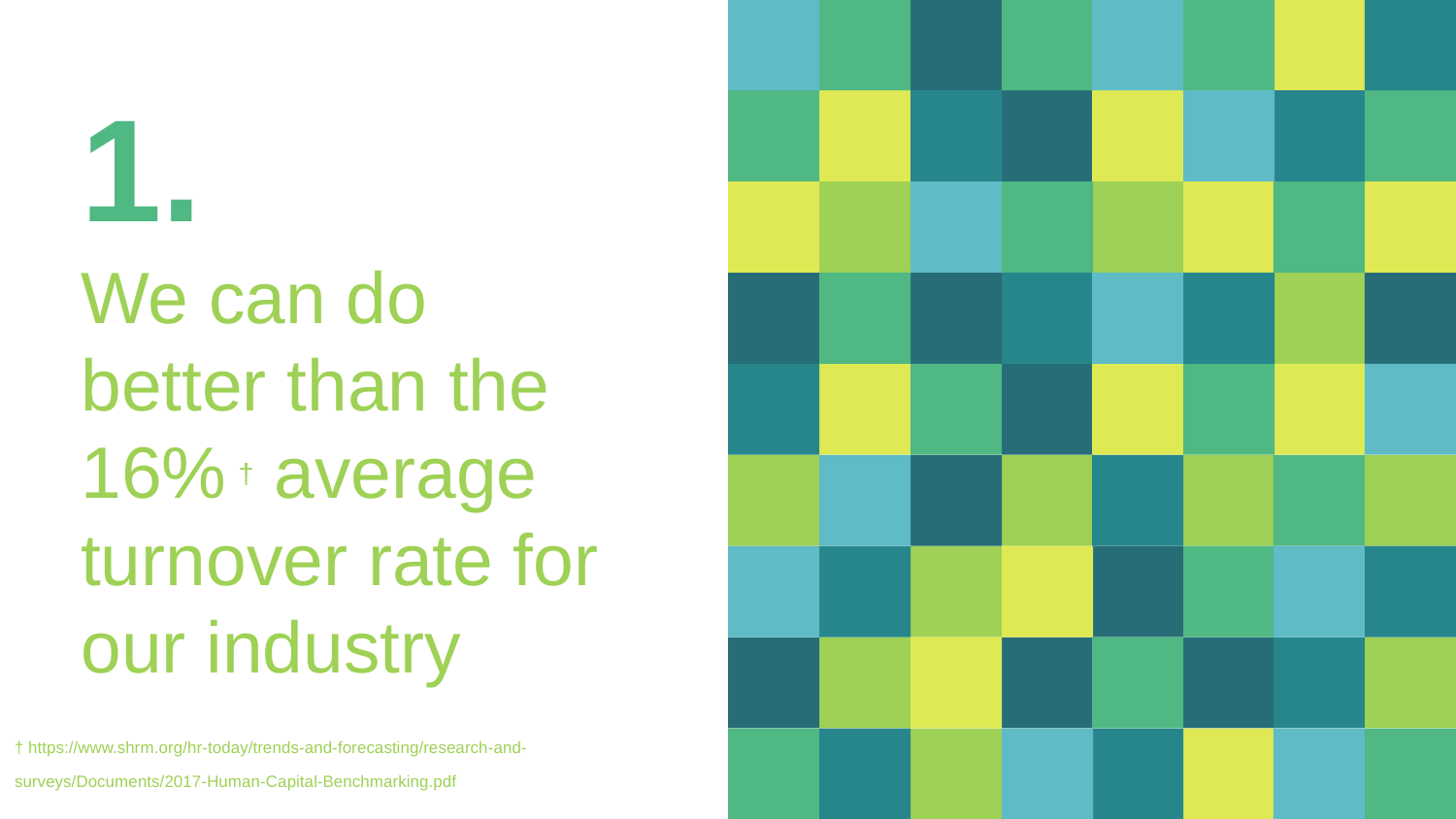

# 1.
We can do better than the 16% † average turnover rate for our industry
† https://www.shrm.org/hr-today/trends-and-forecasting/research-and-surveys/Documents/2017-Human-Capital-Benchmarking.pdf